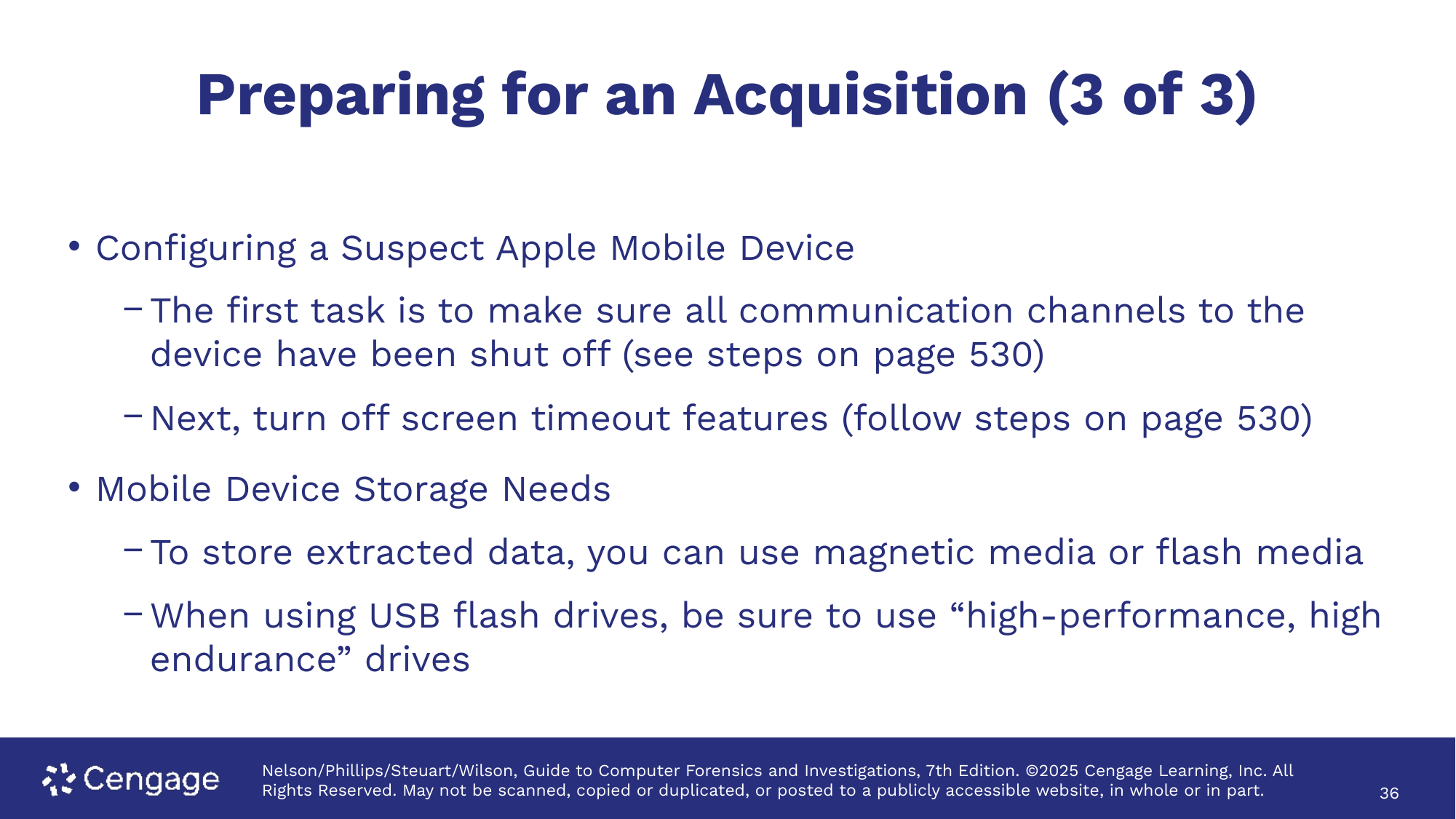

# Preparing for an Acquisition (3 of 3)
Configuring a Suspect Apple Mobile Device
The first task is to make sure all communication channels to the device have been shut off (see steps on page 530)
Next, turn off screen timeout features (follow steps on page 530)
Mobile Device Storage Needs
To store extracted data, you can use magnetic media or flash media
When using USB flash drives, be sure to use “high-performance, high endurance” drives